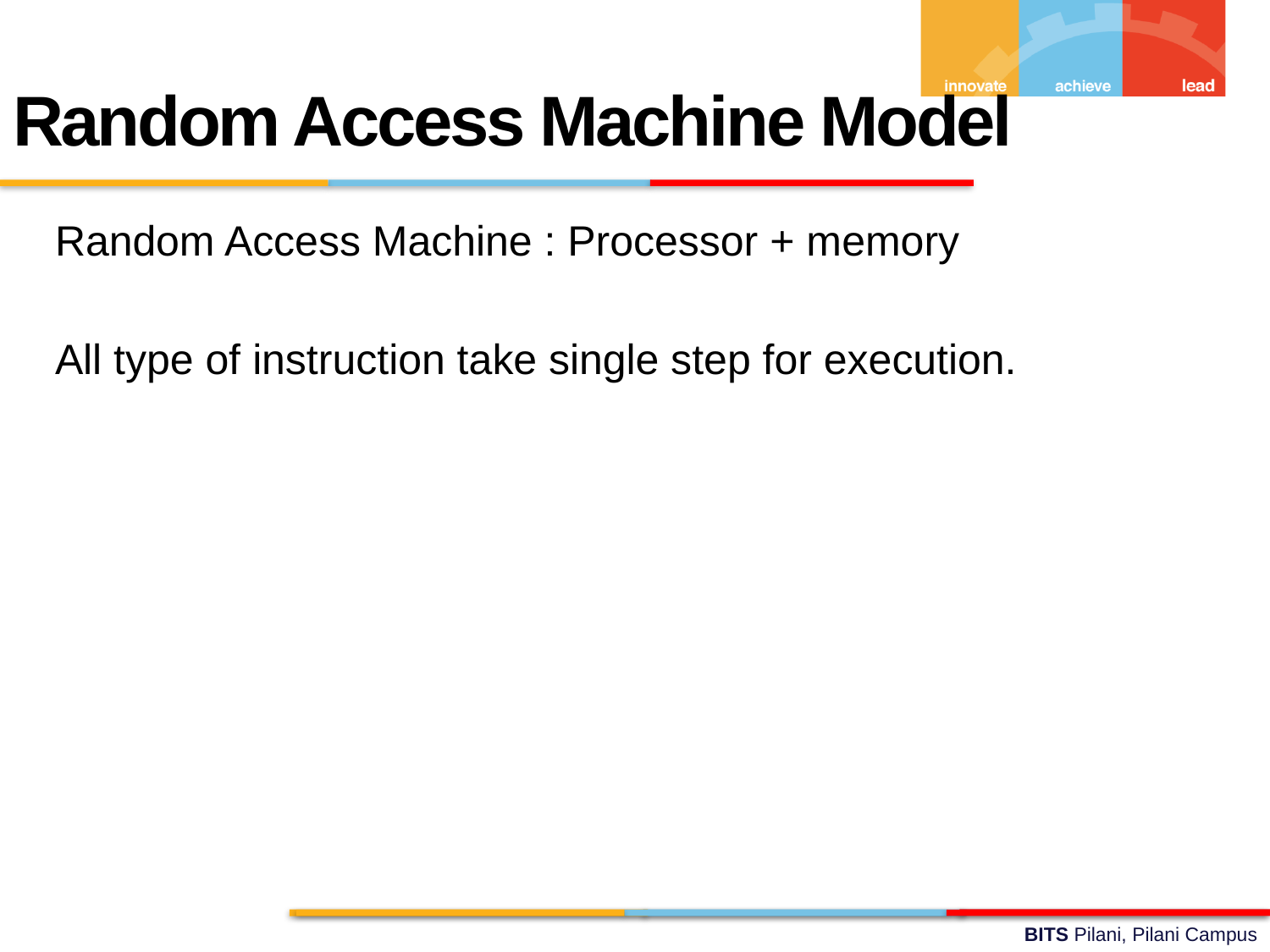

Random Access Machine Model
Random Access Machine : Processor + memory

All type of instruction take single step for execution.